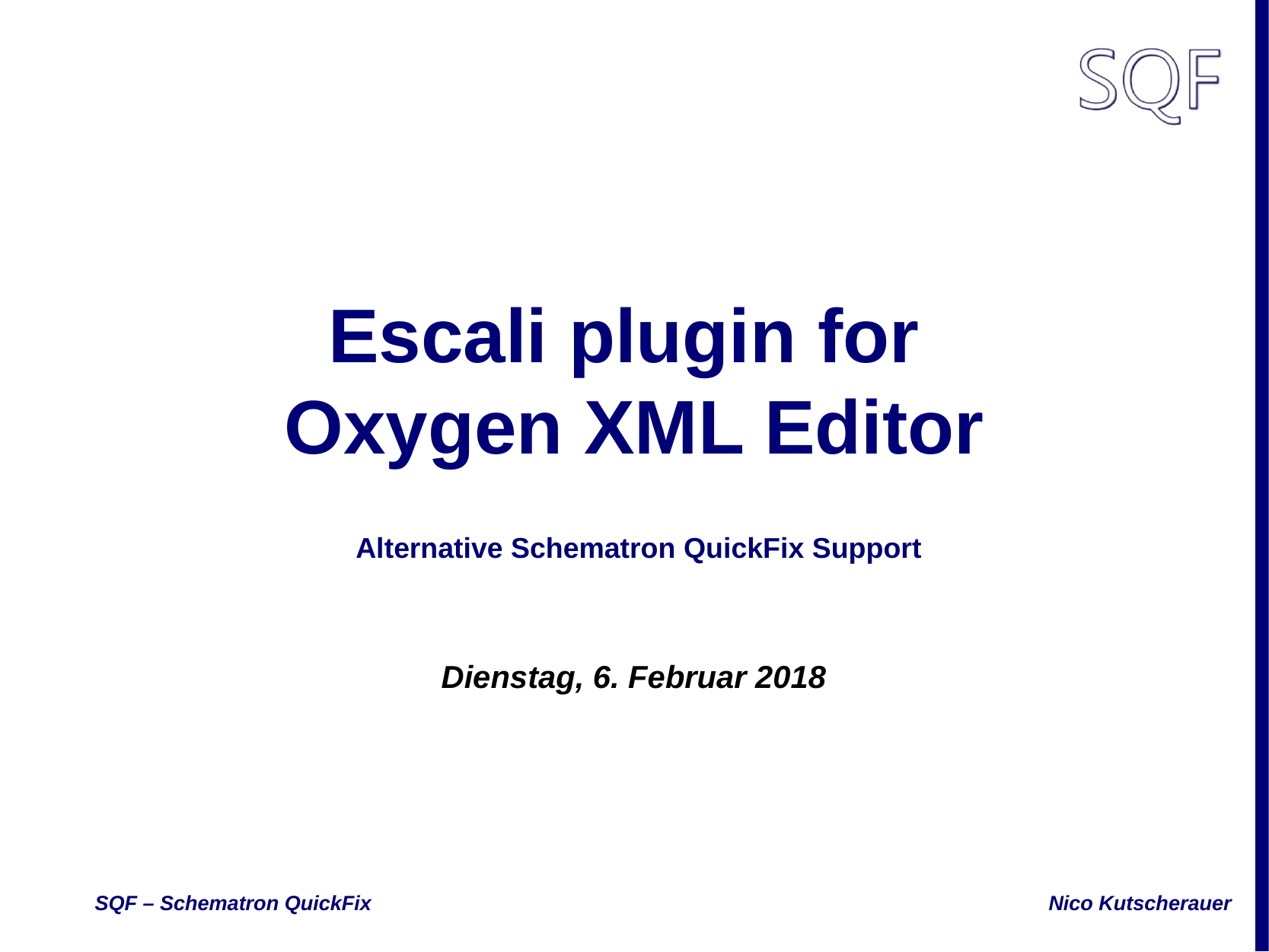

# Escali plugin for Oxygen XML Editor
Alternative Schematron QuickFix Support

Dienstag, 6. Februar 2018